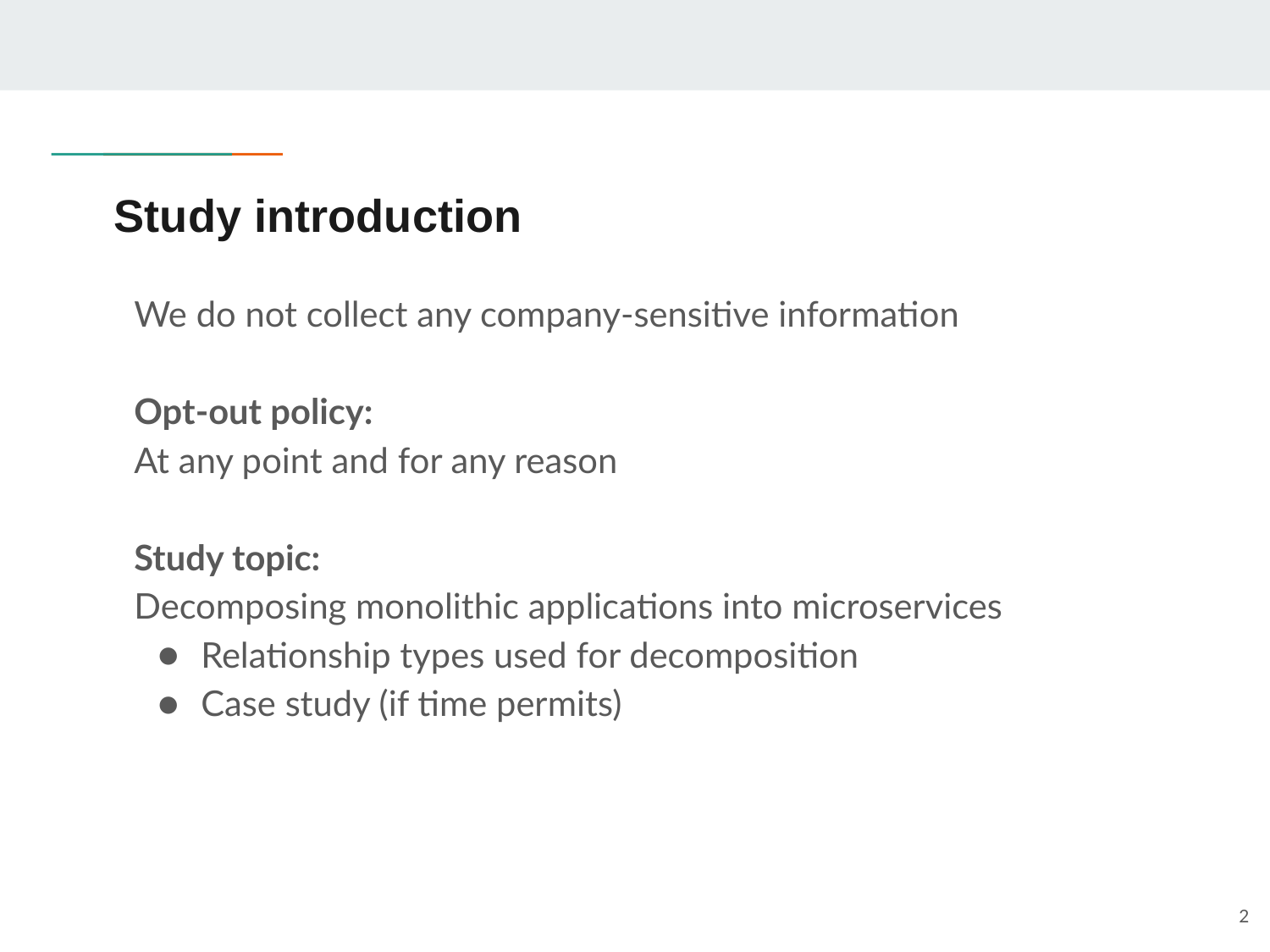

# Study introduction
We do not collect any company-sensitive information

Opt-out policy:
At any point and for any reason

Study topic:
Decomposing monolithic applications into microservices
Relationship types used for decomposition
Case study (if time permits)

2